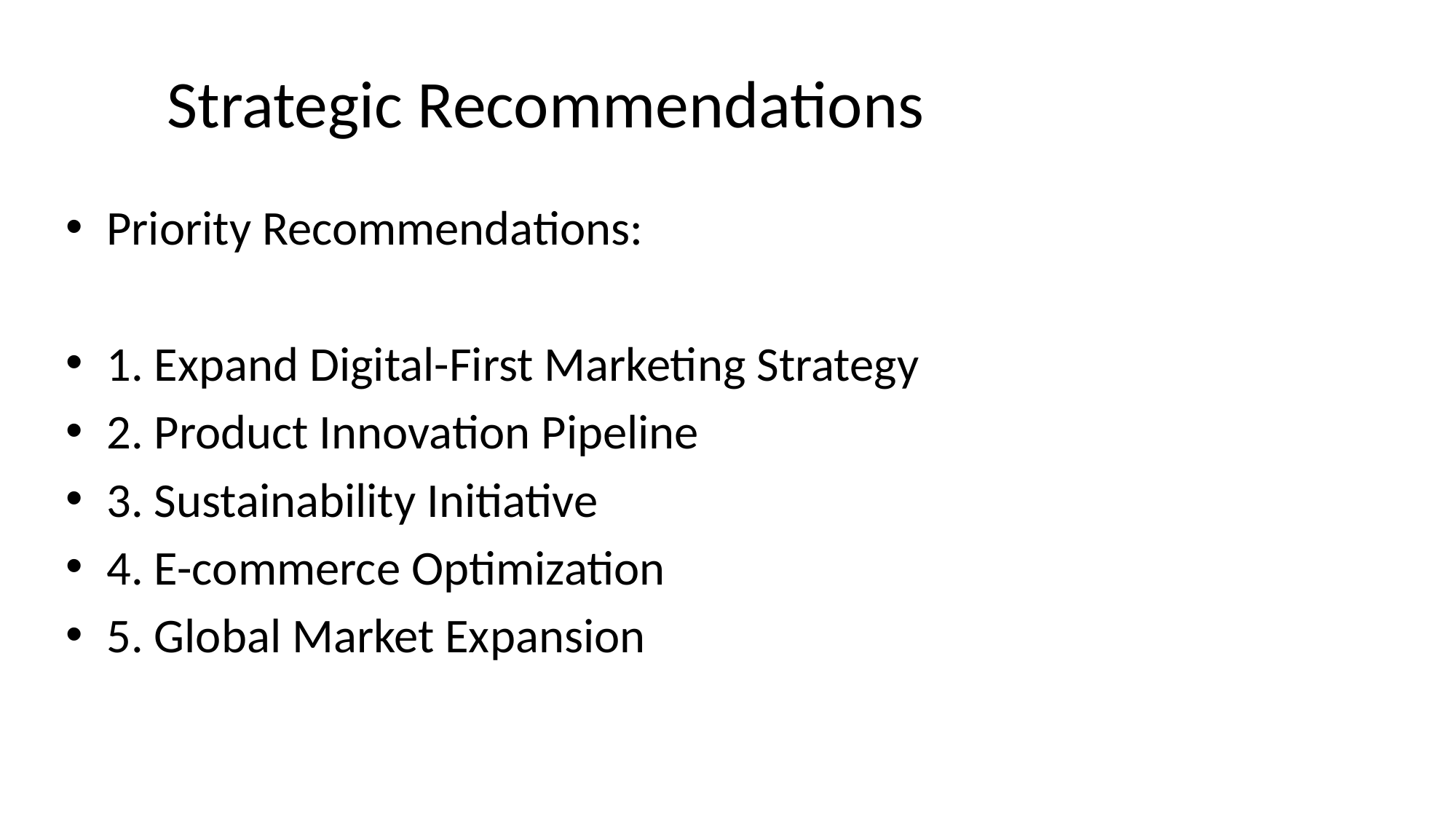

# Strategic Recommendations
Priority Recommendations:

1. Expand Digital-First Marketing Strategy
2. Product Innovation Pipeline
3. Sustainability Initiative
4. E-commerce Optimization
5. Global Market Expansion